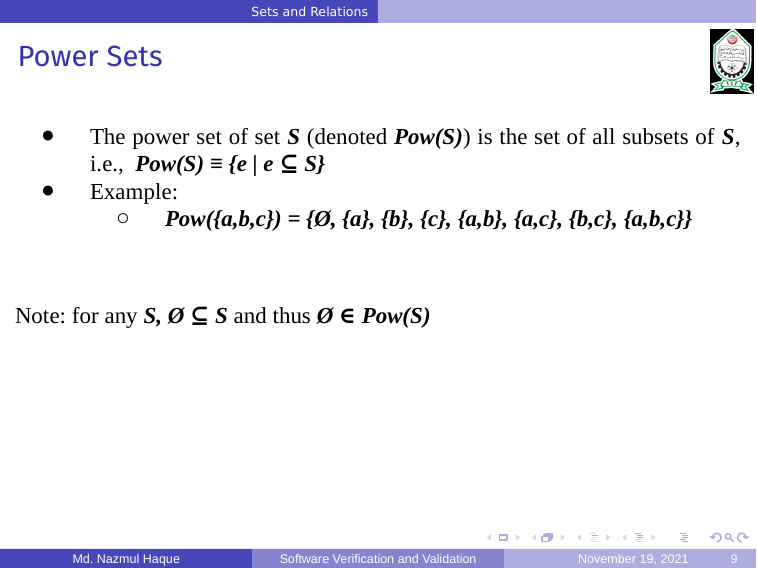

Sets and Relations

Power Sets
The power set of set S (denoted Pow(S)) is the set of all subsets of S, i.e.,  Pow(S) ≡ {e | e ⊆ S}
Example:
Pow({a,b,c}) = {Ø, {a}, {b}, {c}, {a,b}, {a,c}, {b,c}, {a,b,c}}

Note: for any S, Ø ⊆ S and thus Ø ∈ Pow(S)